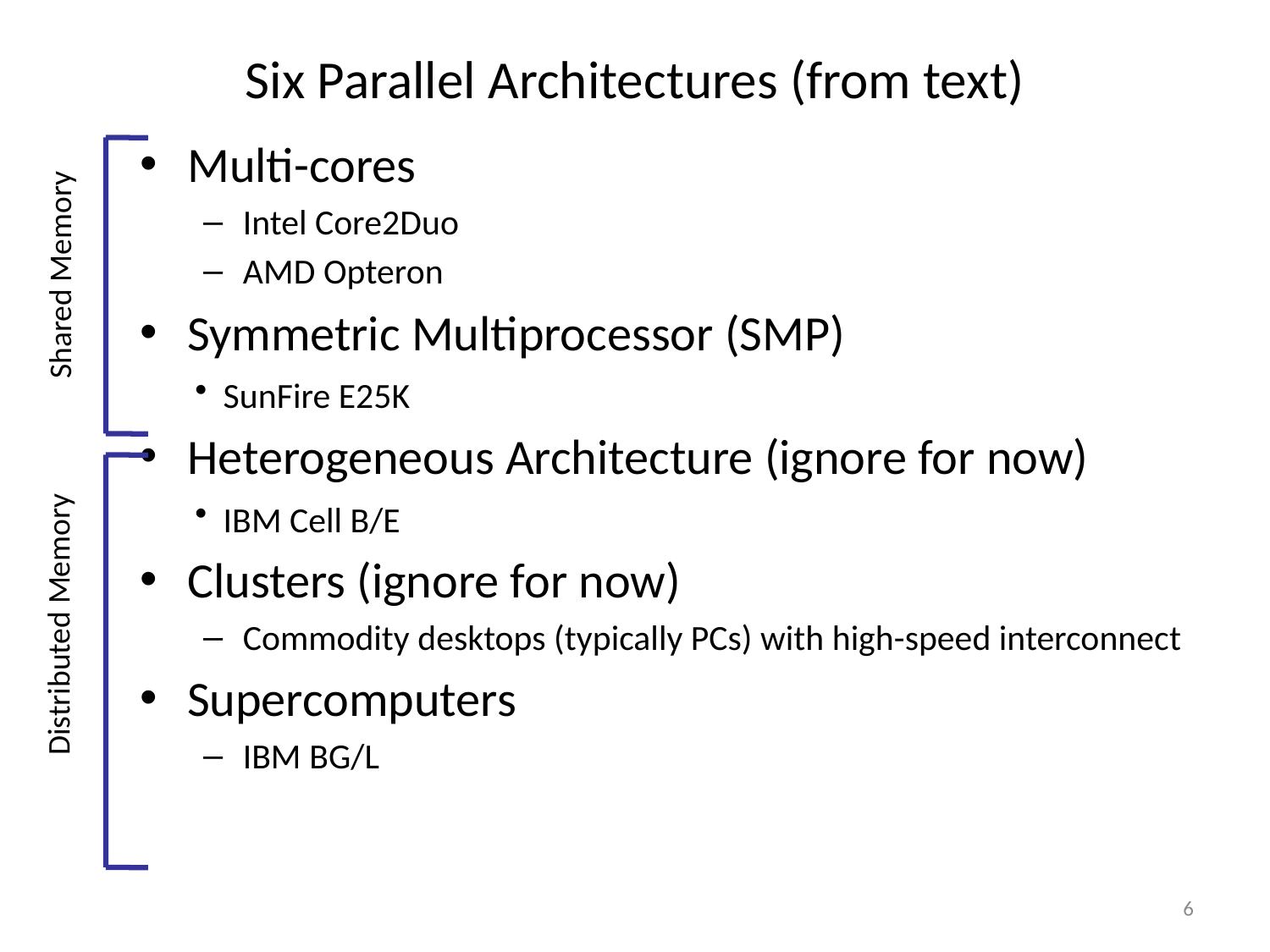

# Six Parallel Architectures (from text)
Multi-cores
Intel Core2Duo
AMD Opteron
Symmetric Multiprocessor (SMP)
SunFire E25K
Heterogeneous Architecture (ignore for now)
IBM Cell B/E
Clusters (ignore for now)
Commodity desktops (typically PCs) with high-speed interconnect
Supercomputers
IBM BG/L
Shared Memory
Distributed Memory
6